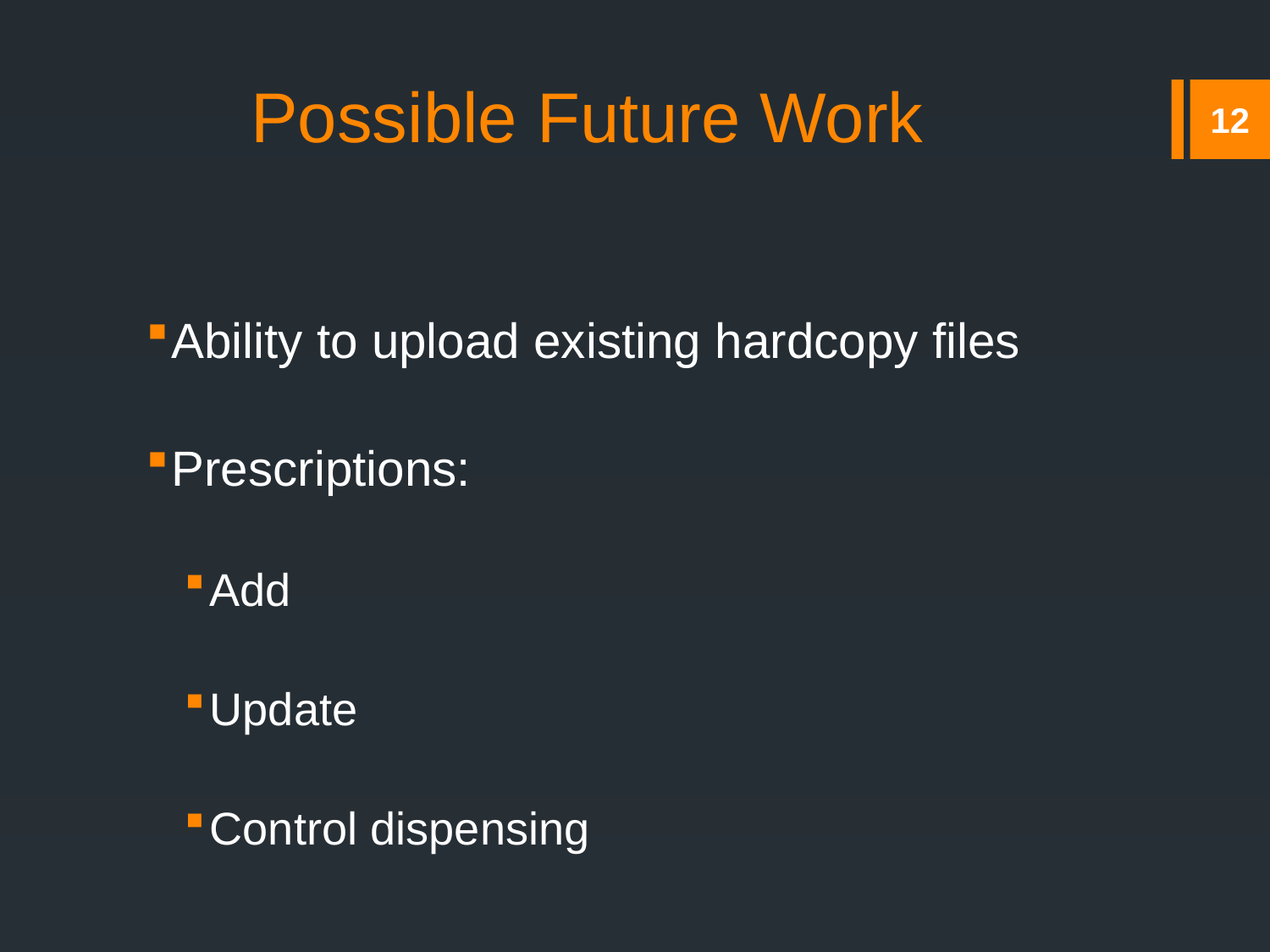

# Possible Future Work
12
Ability to upload existing hardcopy files
Prescriptions:
Add
Update
Control dispensing